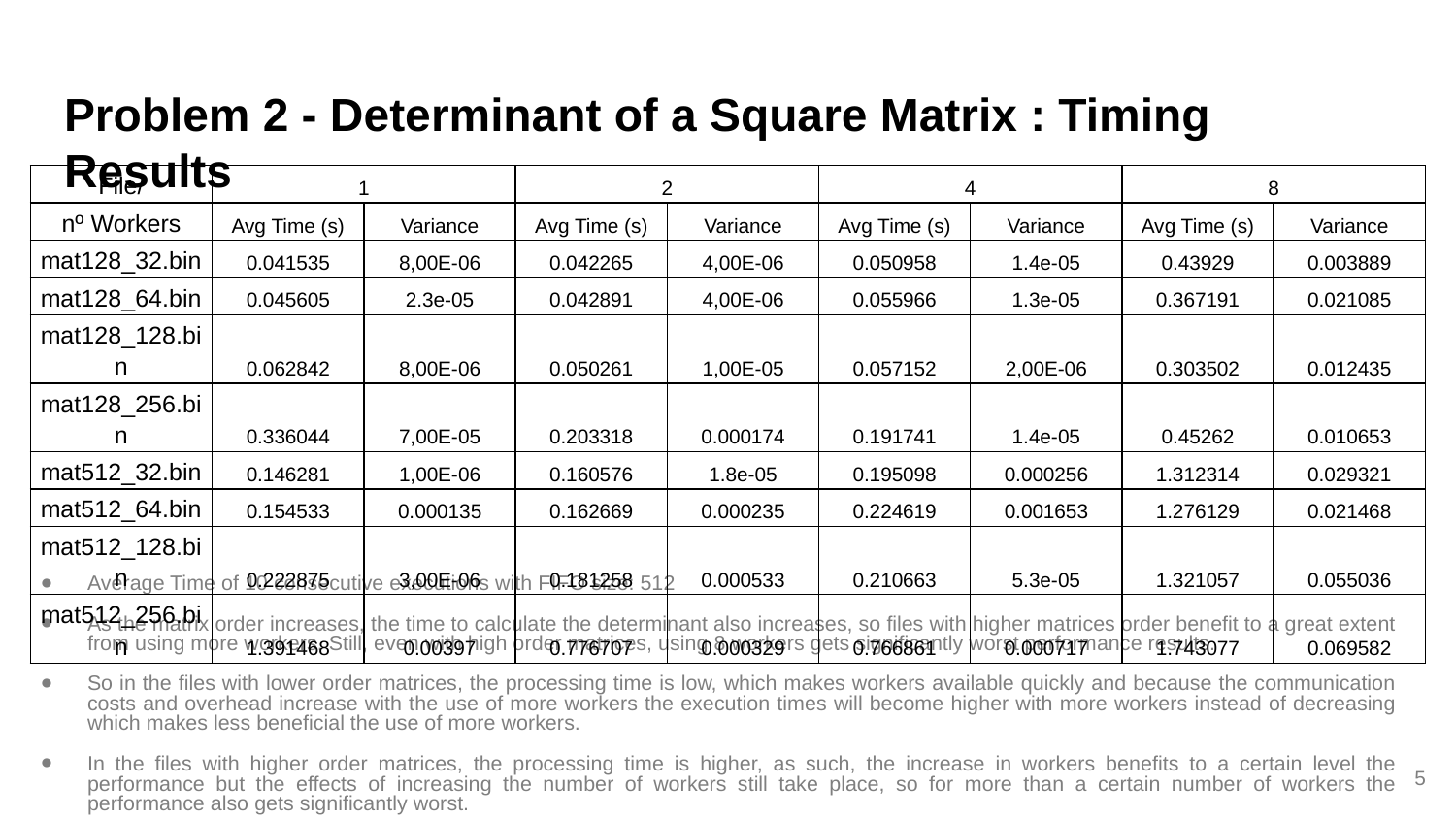

# Problem 2 - Determinant of a Square Matrix : Timing Results

| File/ | 1 |  | 2 |  | 4 |  | 8 |  |
| --- | --- | --- | --- | --- | --- | --- | --- | --- |
| nº Workers | Avg Time (s) | Variance | Avg Time (s) | Variance | Avg Time (s) | Variance | Avg Time (s) | Variance |
| mat128\_32.bin | 0.041535 | 8,00E-06 | 0.042265 | 4,00E-06 | 0.050958 | 1.4e-05 | 0.43929 | 0.003889 |
| mat128\_64.bin | 0.045605 | 2.3e-05 | 0.042891 | 4,00E-06 | 0.055966 | 1.3e-05 | 0.367191 | 0.021085 |
| mat128\_128.bin | 0.062842 | 8,00E-06 | 0.050261 | 1,00E-05 | 0.057152 | 2,00E-06 | 0.303502 | 0.012435 |
| mat128\_256.bin | 0.336044 | 7,00E-05 | 0.203318 | 0.000174 | 0.191741 | 1.4e-05 | 0.45262 | 0.010653 |
| mat512\_32.bin | 0.146281 | 1,00E-06 | 0.160576 | 1.8e-05 | 0.195098 | 0.000256 | 1.312314 | 0.029321 |
| mat512\_64.bin | 0.154533 | 0.000135 | 0.162669 | 0.000235 | 0.224619 | 0.001653 | 1.276129 | 0.021468 |
| mat512\_128.bin | 0.222875 | 3,00E-06 | 0.181258 | 0.000533 | 0.210663 | 5.3e-05 | 1.321057 | 0.055036 |
| mat512\_256.bin | 1.391468 | 0.00397 | 0.776707 | 0.000329 | 0.766861 | 0.000717 | 1.743077 | 0.069582 |
Average Time of 10 consecutive executions with FIFO size: 512
As the matrix order increases, the time to calculate the determinant also increases, so files with higher matrices order benefit to a great extent from using more workers. Still, even with high order matrices, using 8 workers gets significantly worst performance results.
So in the files with lower order matrices, the processing time is low, which makes workers available quickly and because the communication costs and overhead increase with the use of more workers the execution times will become higher with more workers instead of decreasing which makes less beneficial the use of more workers.
In the files with higher order matrices, the processing time is higher, as such, the increase in workers benefits to a certain level the performance but the effects of increasing the number of workers still take place, so for more than a certain number of workers the performance also gets significantly worst.
5